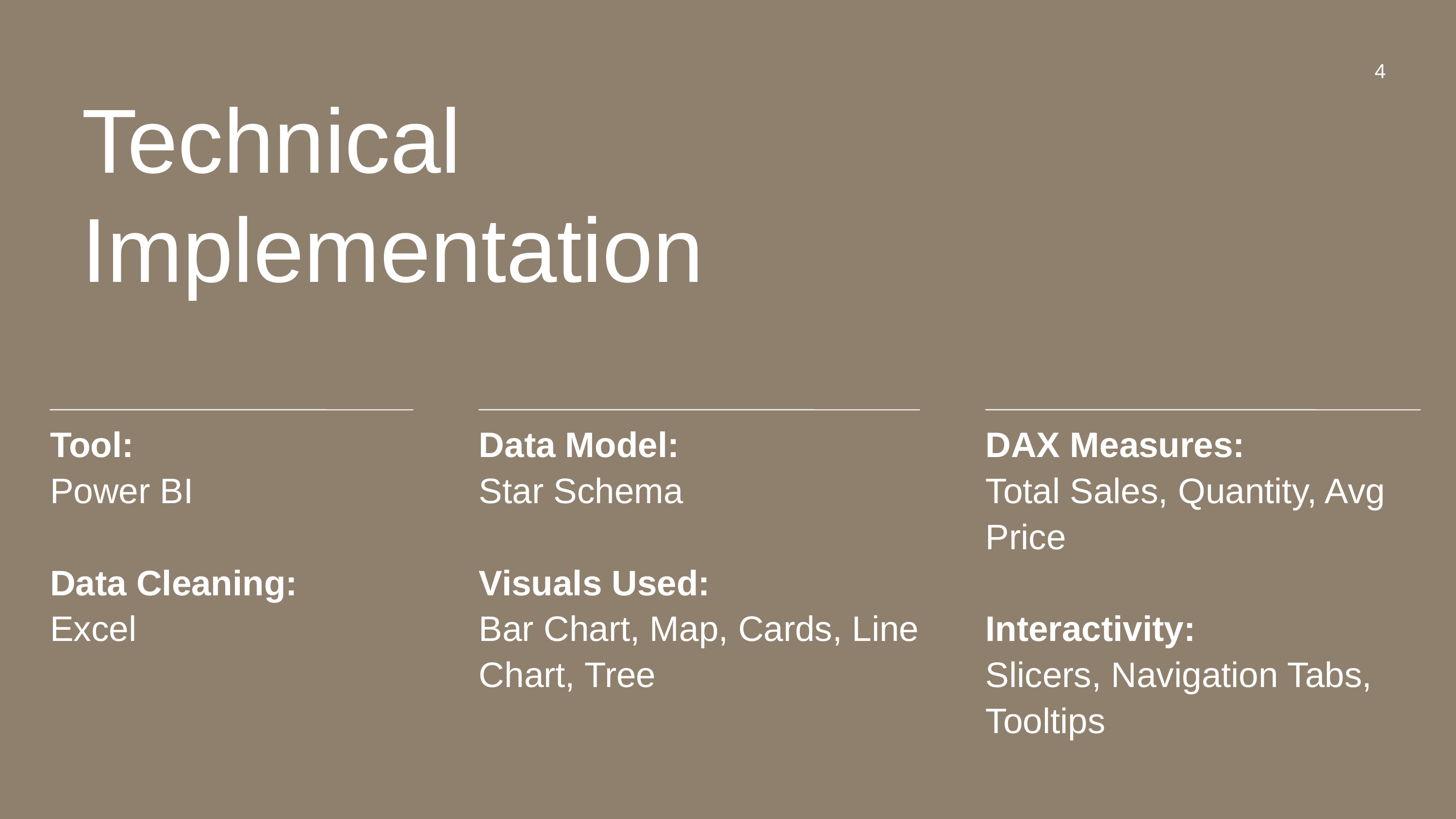

4
Technical Implementation

Tool:
Power BI

Data Cleaning:    Excel

Data Model:
Star Schema

Visuals Used:
Bar Chart, Map, Cards, Line Chart, Tree

DAX Measures:
Total Sales, Quantity, Avg Price

Interactivity:
Slicers, Navigation Tabs, Tooltips